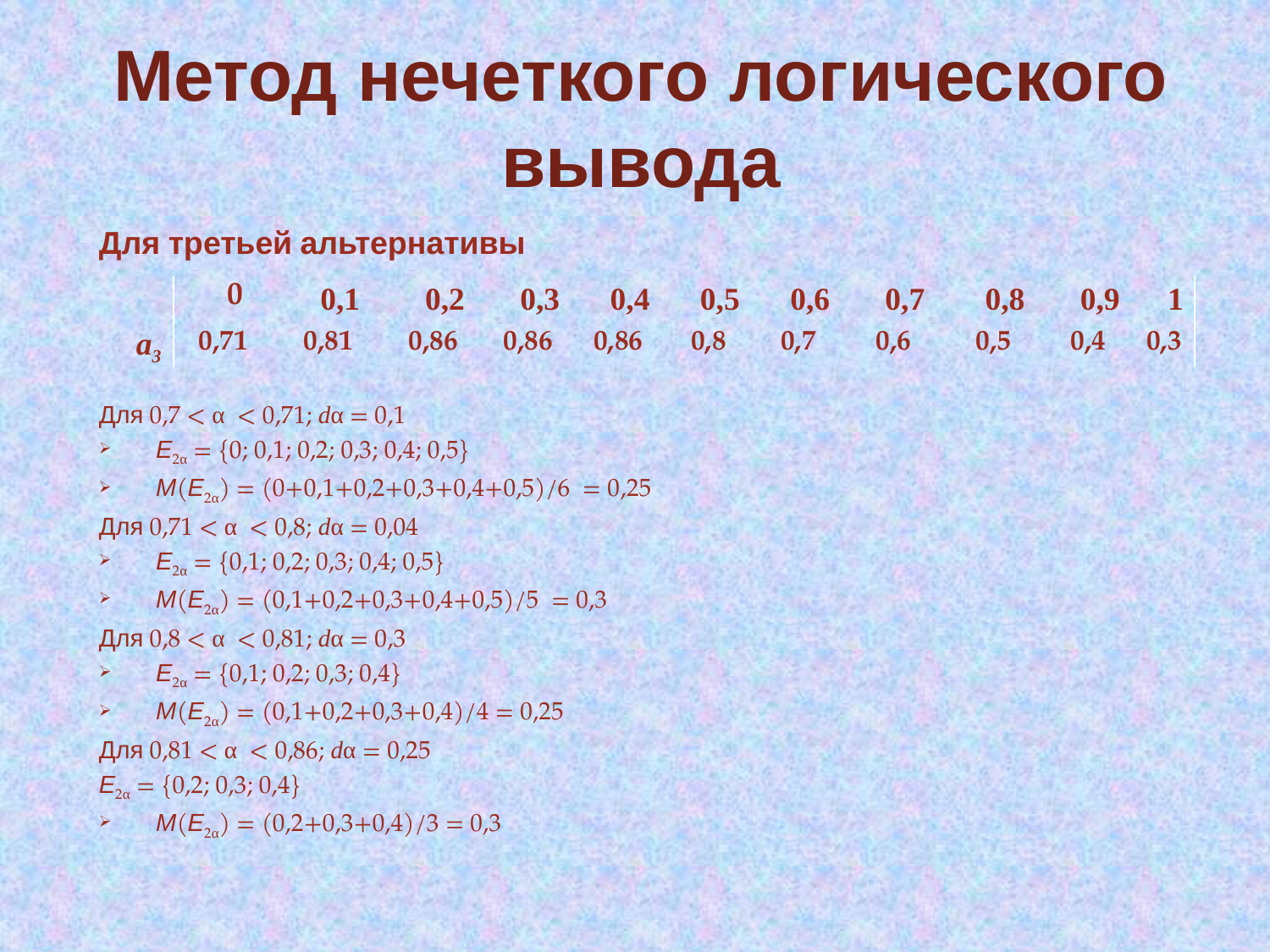

Метод нечеткого логического вывода
Для третьей альтернативы

Для 0,7 < α  < 0,71; dα = 0,1
Е2α = {0; 0,1; 0,2; 0,3; 0,4; 0,5}
М(Е2α) = (0+0,1+0,2+0,3+0,4+0,5)/6  = 0,25
Для 0,71 < α  < 0,8; dα = 0,04
Е2α = {0,1; 0,2; 0,3; 0,4; 0,5}
М(Е2α) = (0,1+0,2+0,3+0,4+0,5)/5  = 0,3
Для 0,8 < α  < 0,81; dα = 0,3
Е2α = {0,1; 0,2; 0,3; 0,4}
М(Е2α) = (0,1+0,2+0,3+0,4)/4 = 0,25
Для 0,81 < α  < 0,86; dα = 0,25
Е2α = {0,2; 0,3; 0,4}
М(Е2α) = (0,2+0,3+0,4)/3 = 0,3

|  | 0 | 0,1 | 0,2 | 0,3 | 0,4 | 0,5 | 0,6 | 0,7 | 0,8 | 0,9 | 1 |
| --- | --- | --- | --- | --- | --- | --- | --- | --- | --- | --- | --- |
| а3 | 0,71 | 0,81 | 0,86 | 0,86 | 0,86 | 0,8 | 0,7 | 0,6 | 0,5 | 0,4 | 0,3 |